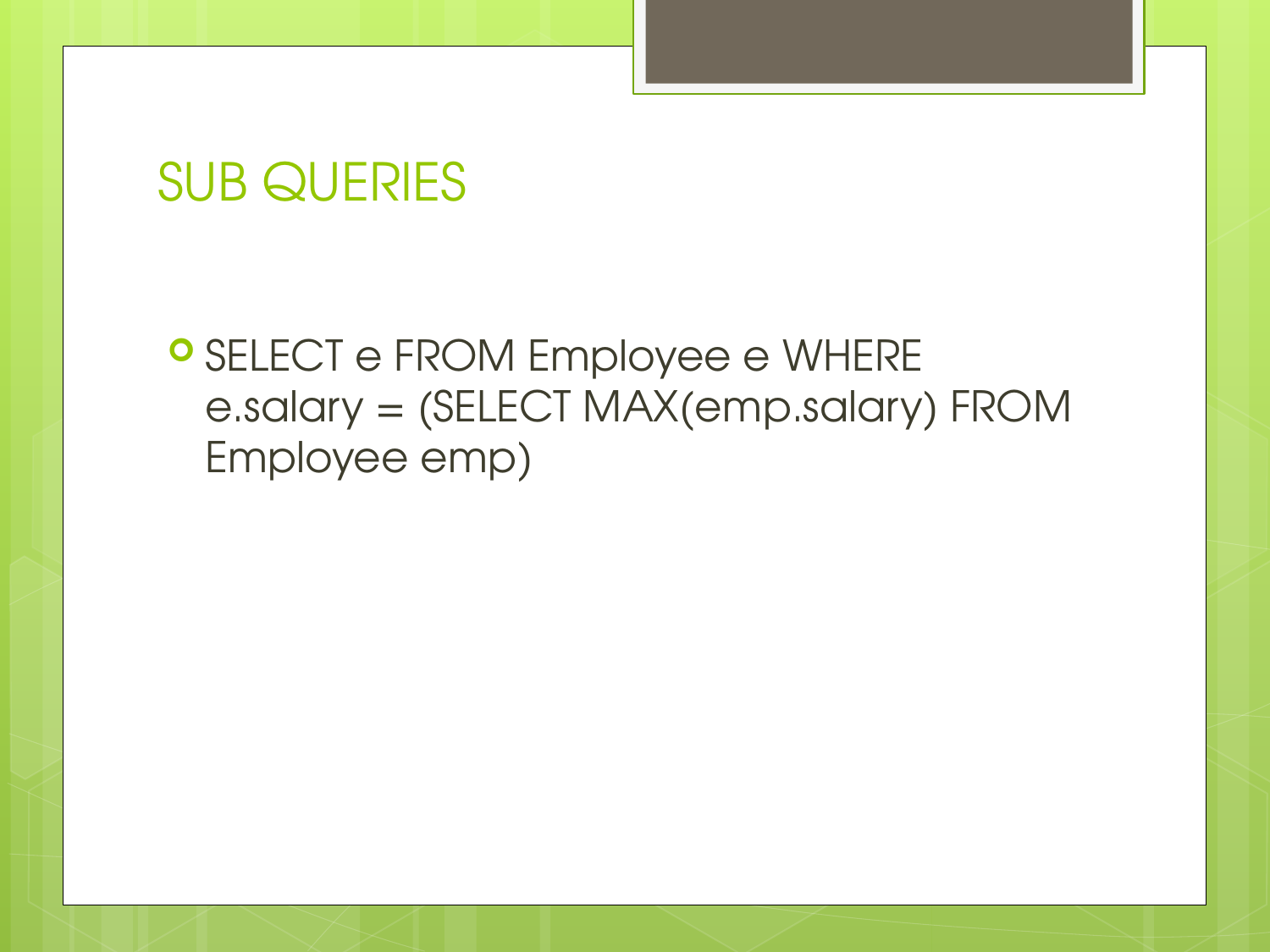

# SUB QUERIES
SELECT e FROM Employee e WHERE e.salary = (SELECT MAX(emp.salary) FROM Employee emp)